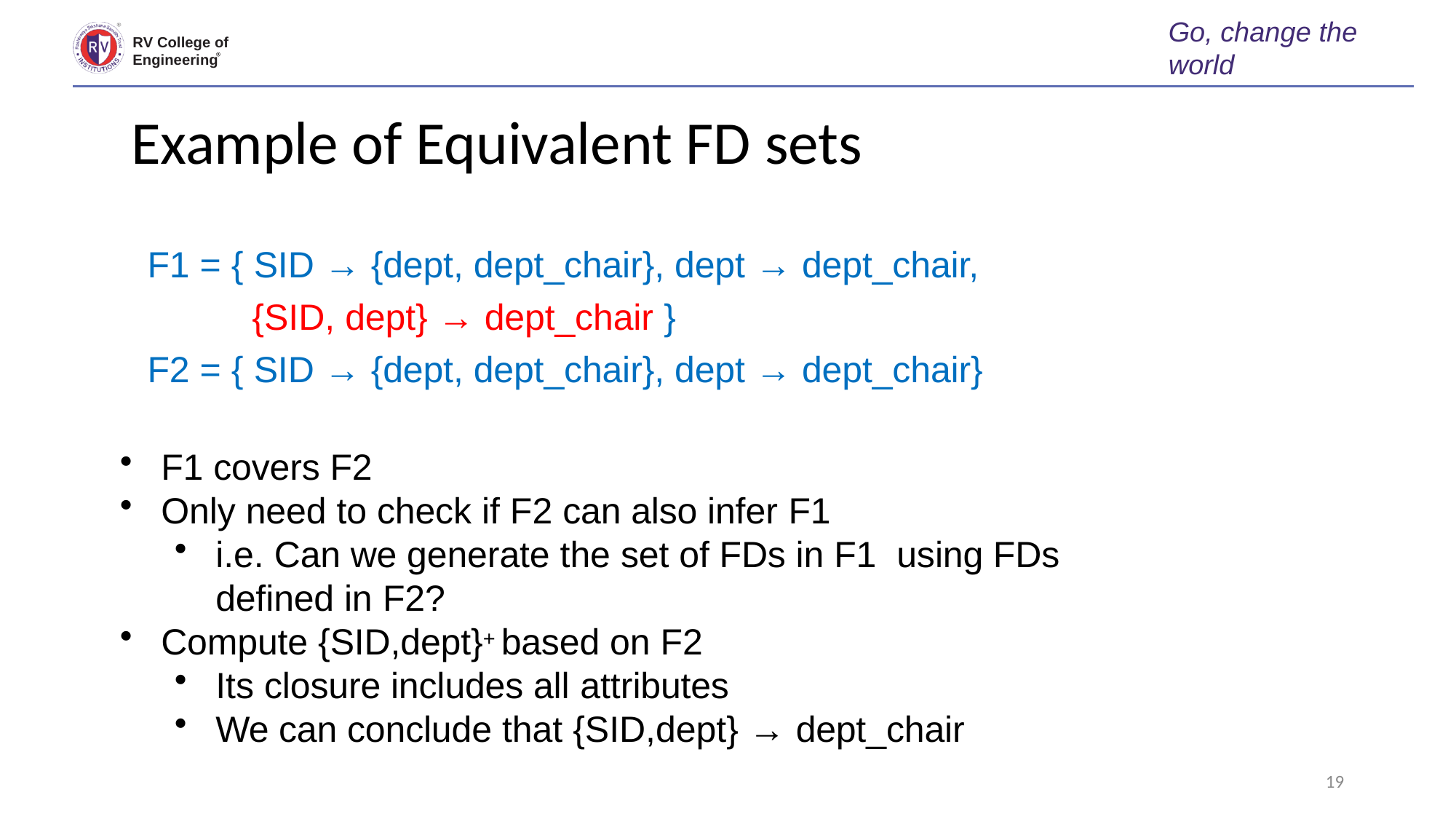

Go, change the world

RV College of
Engineering

Example of Equivalent FD sets

F1 = { SID → {dept, dept_chair}, dept → dept_chair,
{SID, dept} → dept_chair }
F2 = { SID → {dept, dept_chair}, dept → dept_chair}

F1 covers F2
Only need to check if F2 can also infer F1
i.e. Can we generate the set of FDs in F1  using FDs defined in F2?
Compute {SID,dept}+ based on F2
Its closure includes all attributes
We can conclude that {SID,dept} → dept_chair
19